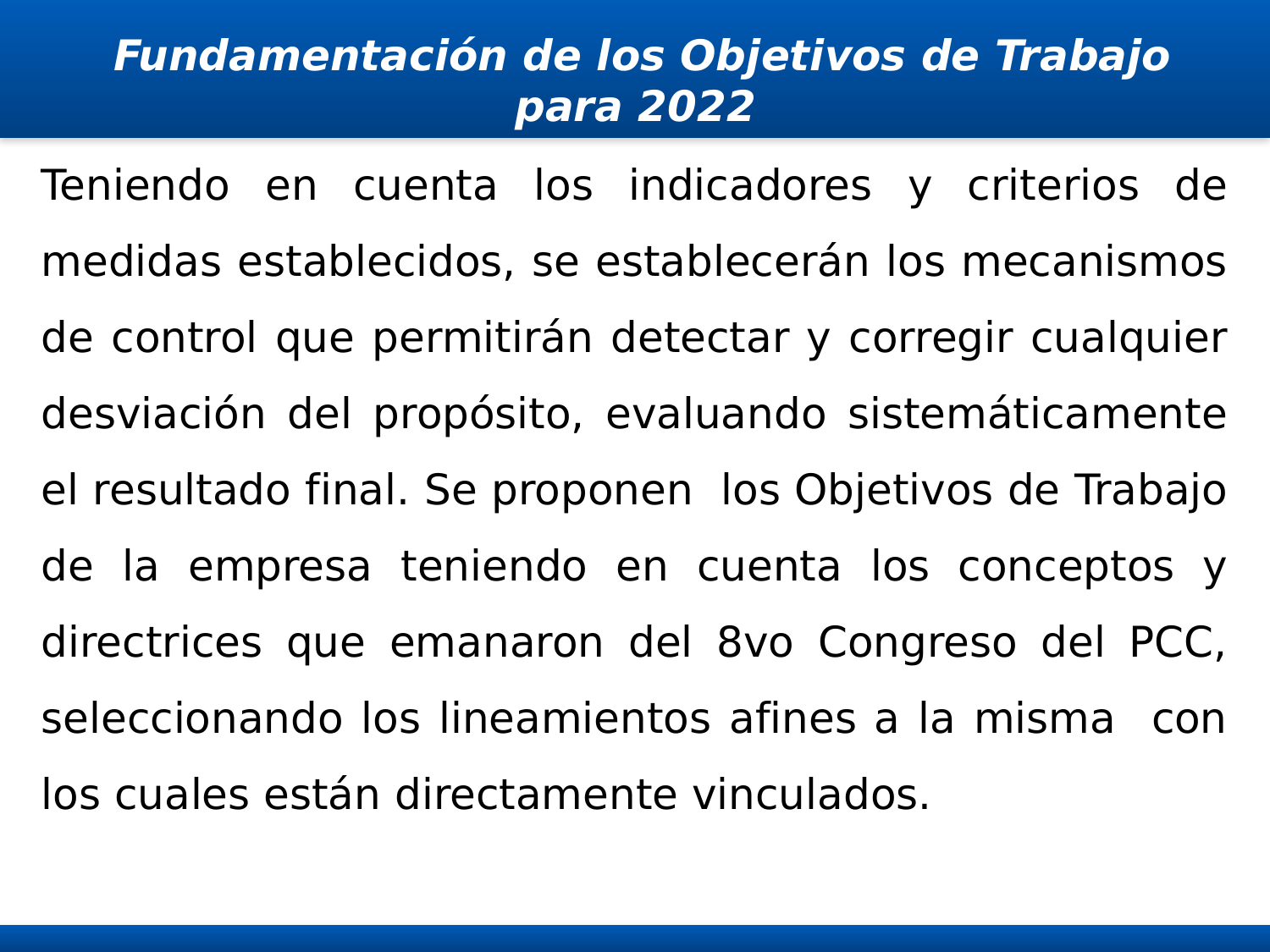

Fundamentación de los Objetivos de Trabajo para 2022

Teniendo en cuenta los indicadores y criterios de medidas establecidos, se establecerán los mecanismos de control que permitirán detectar y corregir cualquier desviación del propósito, evaluando sistemáticamente el resultado final. Se proponen  los Objetivos de Trabajo de la empresa teniendo en cuenta los conceptos y directrices que emanaron del 8vo Congreso del PCC, seleccionando los lineamientos afines a la misma  con los cuales están directamente vinculados.